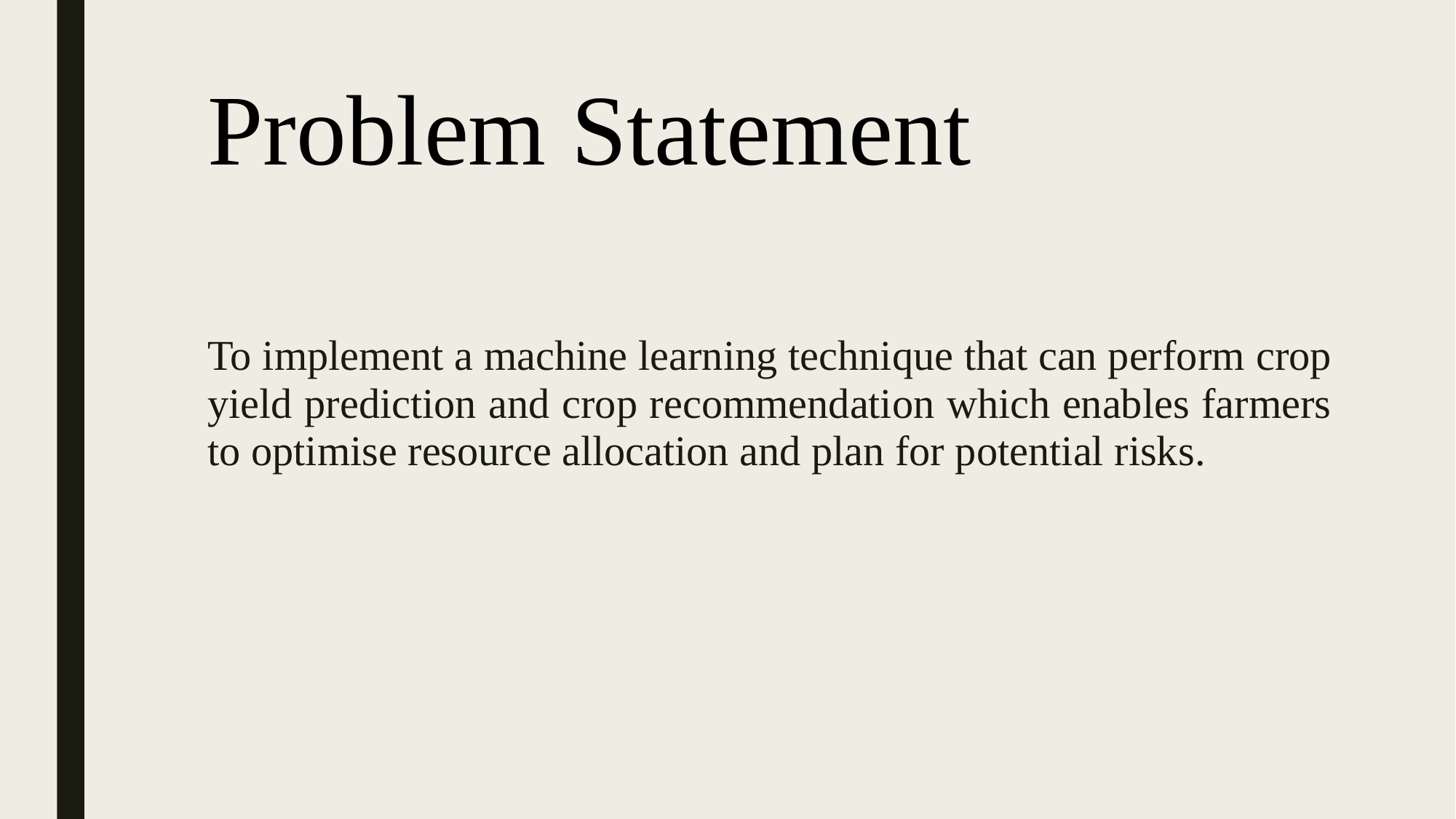

# Problem Statement
To implement a machine learning technique that can perform crop yield prediction and crop recommendation which enables farmers to optimise resource allocation and plan for potential risks.